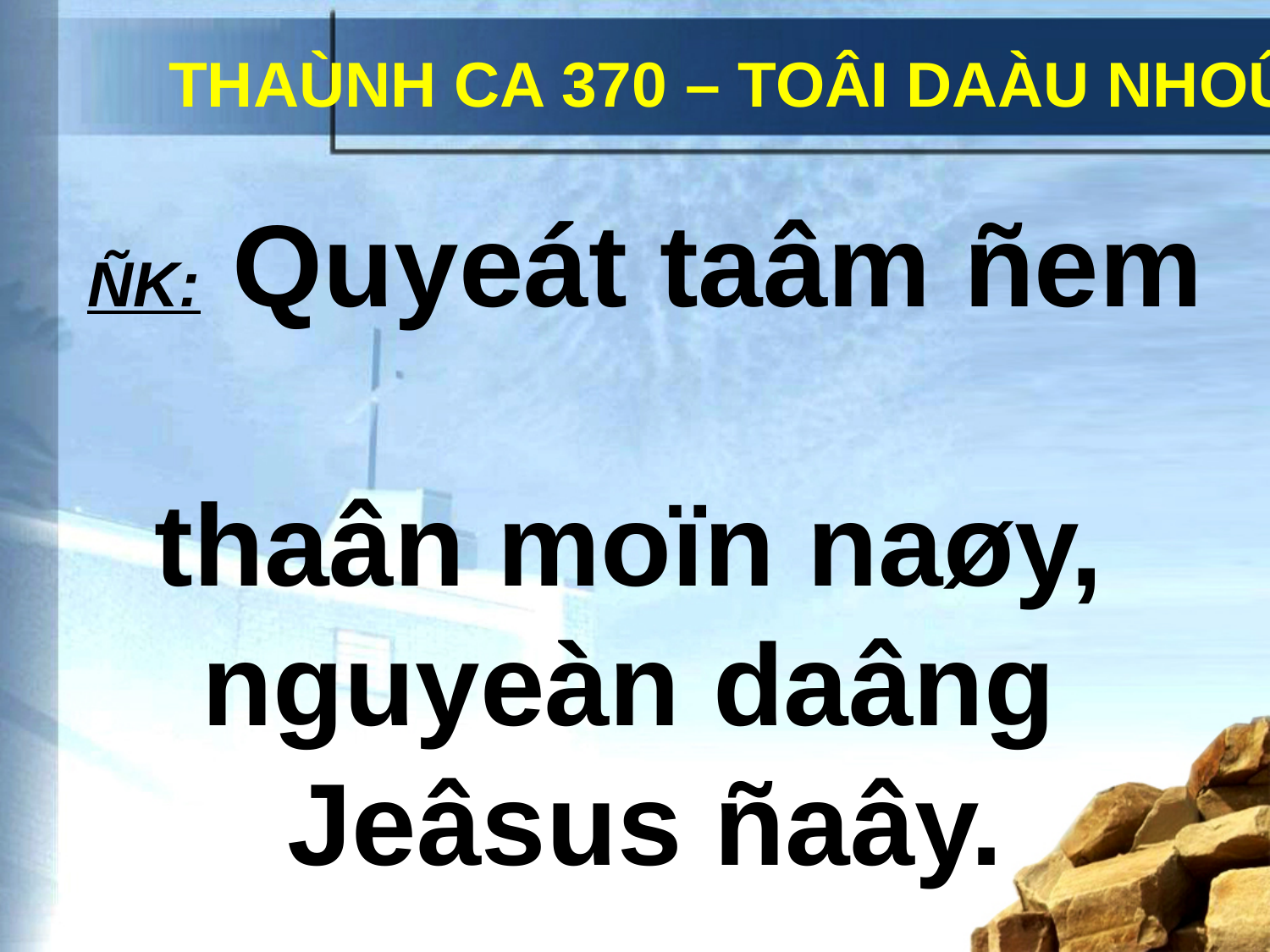

THAÙNH CA 370 – TOÂI DAÀU NHOÛ
ÑK: Quyeát taâm ñem
thaân moïn naøy,
nguyeàn daâng
Jeâsus ñaây.